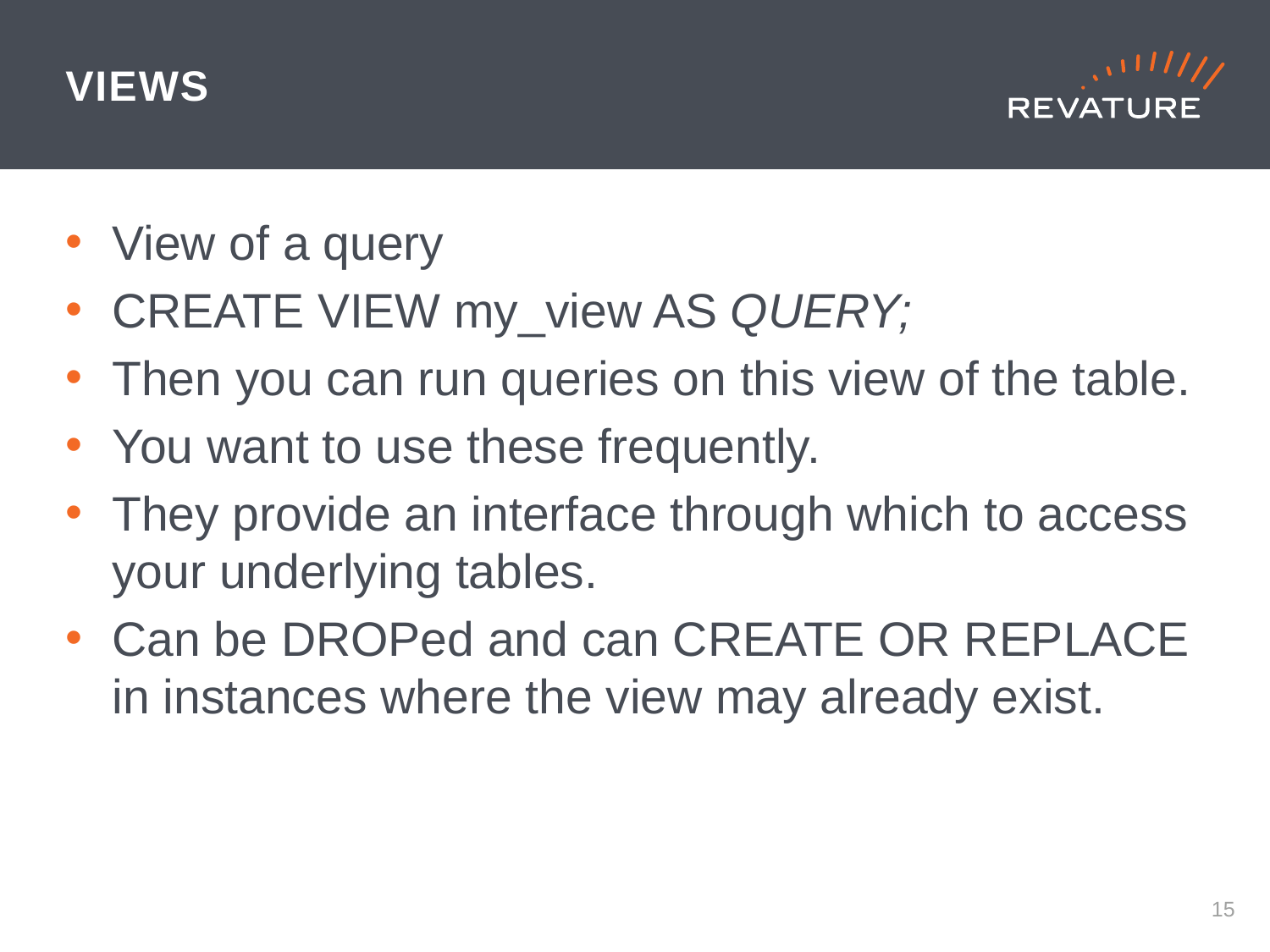

# VIEWS
View of a query
CREATE VIEW my_view AS QUERY;
Then you can run queries on this view of the table.
You want to use these frequently.
They provide an interface through which to access your underlying tables.
Can be DROPed and can CREATE OR REPLACE in instances where the view may already exist.
15